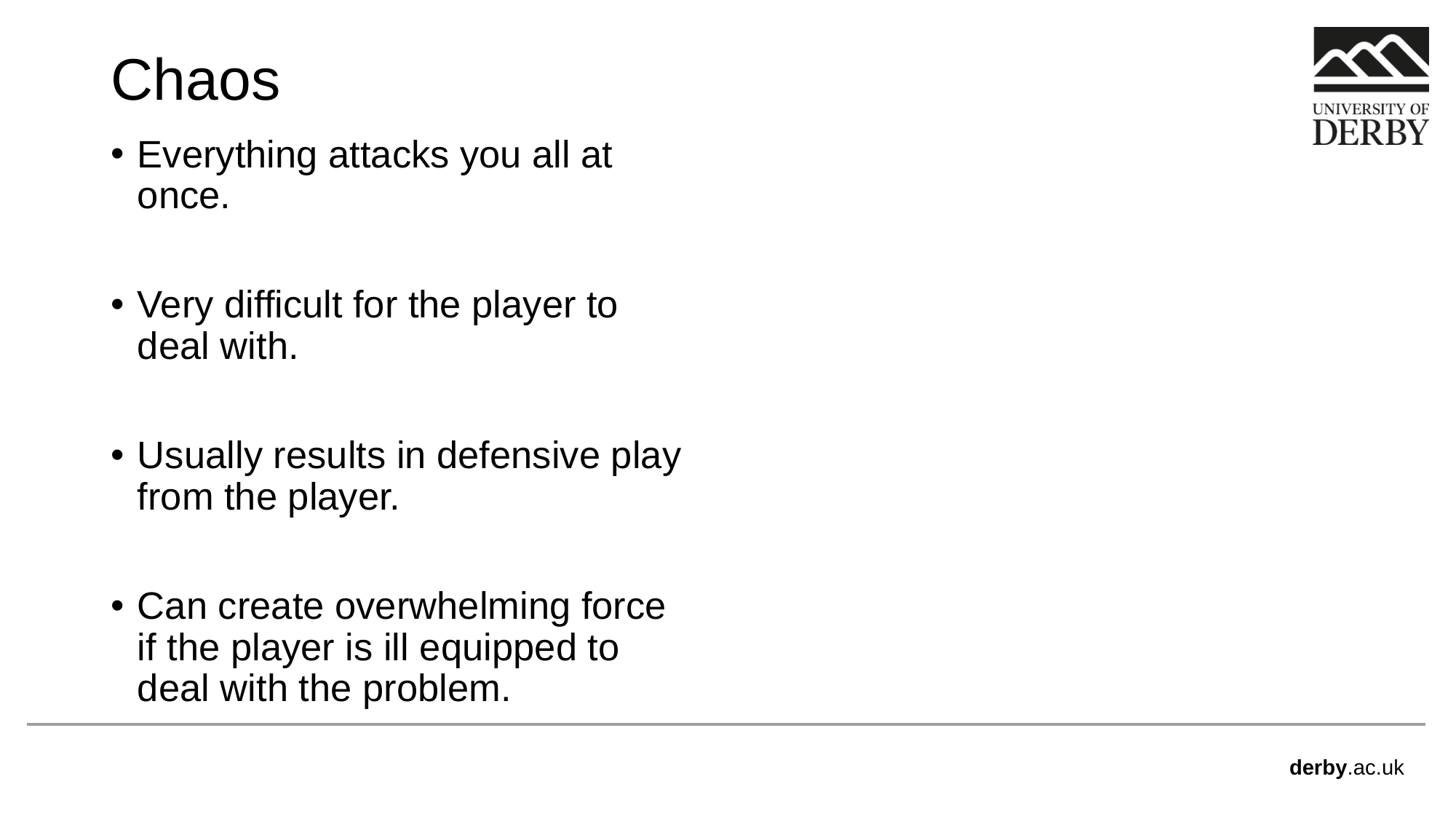

# Chaos
Everything attacks you all at once.

Very difficult for the player to deal with.

Usually results in defensive play from the player.

Can create overwhelming force if the player is ill equipped to deal with the problem.